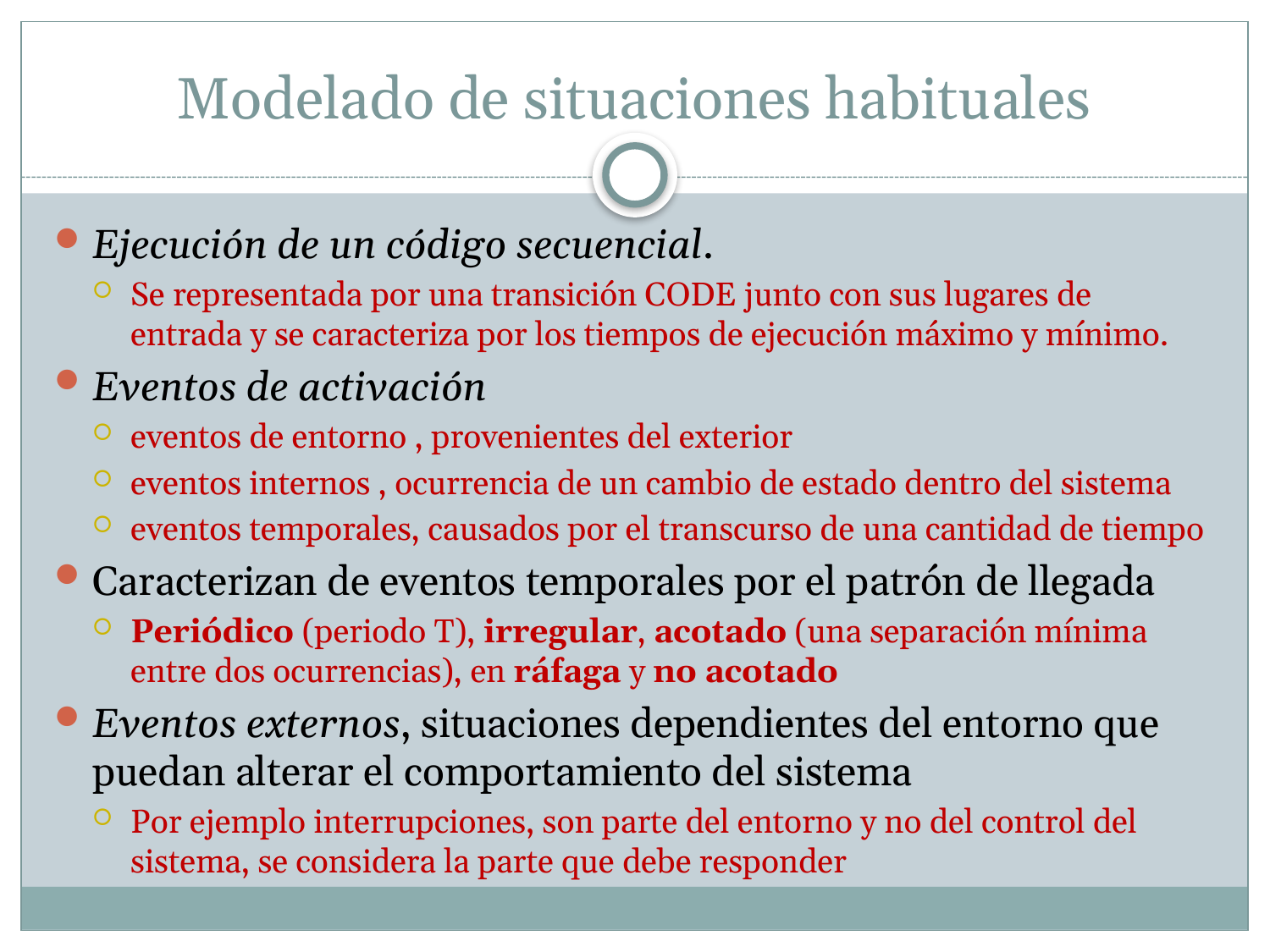

# Modelado de situaciones habituales
Ejecución de un código secuencial.
Se representada por una transición CODE junto con sus lugares de entrada y se caracteriza por los tiempos de ejecución máximo y mínimo.
Eventos de activación
eventos de entorno , provenientes del exterior
eventos internos , ocurrencia de un cambio de estado dentro del sistema
eventos temporales, causados por el transcurso de una cantidad de tiempo
Caracterizan de eventos temporales por el patrón de llegada
Periódico (periodo T), irregular, acotado (una separación mínima entre dos ocurrencias), en ráfaga y no acotado
Eventos externos, situaciones dependientes del entorno que puedan alterar el comportamiento del sistema
Por ejemplo interrupciones, son parte del entorno y no del control del sistema, se considera la parte que debe responder